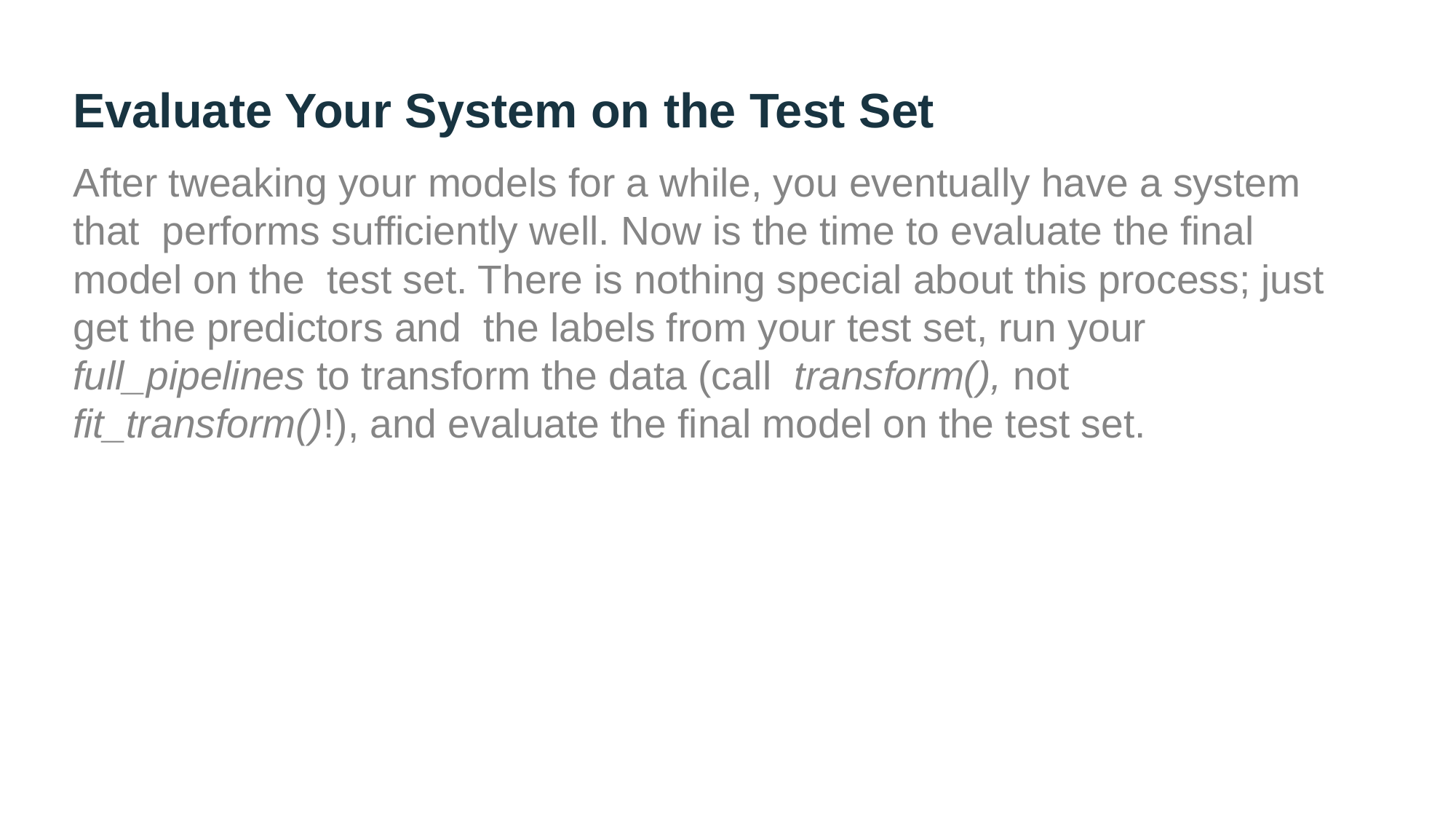

# Evaluate Your System on the Test Set
After tweaking your models for a while, you eventually have a system that  performs sufficiently well. Now is the time to evaluate the final model on the  test set. There is nothing special about this process; just get the predictors and  the labels from your test set, run your full_pipelines to transform the data (call  transform(), not fit_transform()!), and evaluate the final model on the test set.